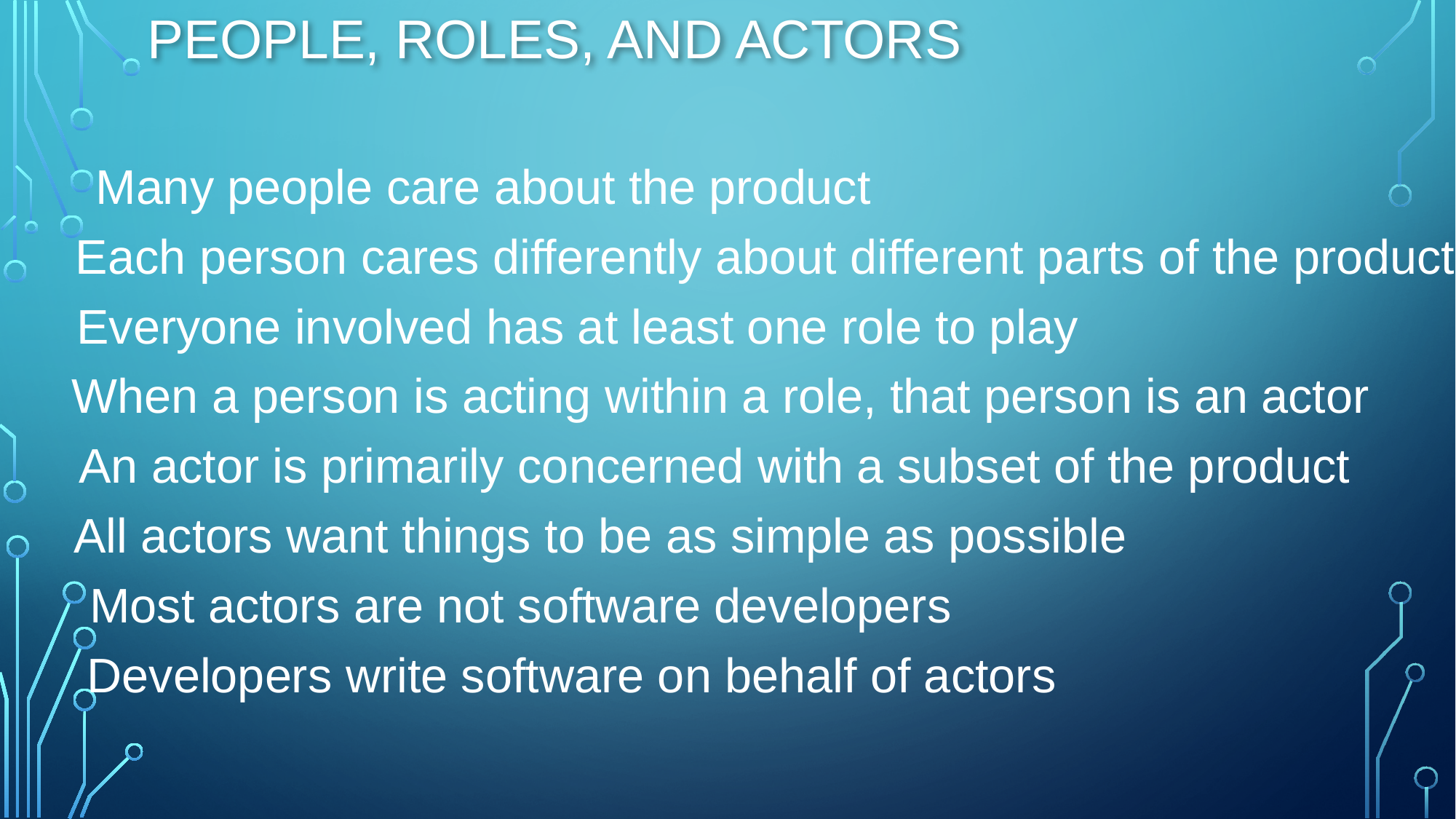

# People, Roles, and Actors
Many people care about the product
Each person cares differently about different parts of the product
Everyone involved has at least one role to play
When a person is acting within a role, that person is an actor
An actor is primarily concerned with a subset of the product
All actors want things to be as simple as possible
Most actors are not software developers
Developers write software on behalf of actors